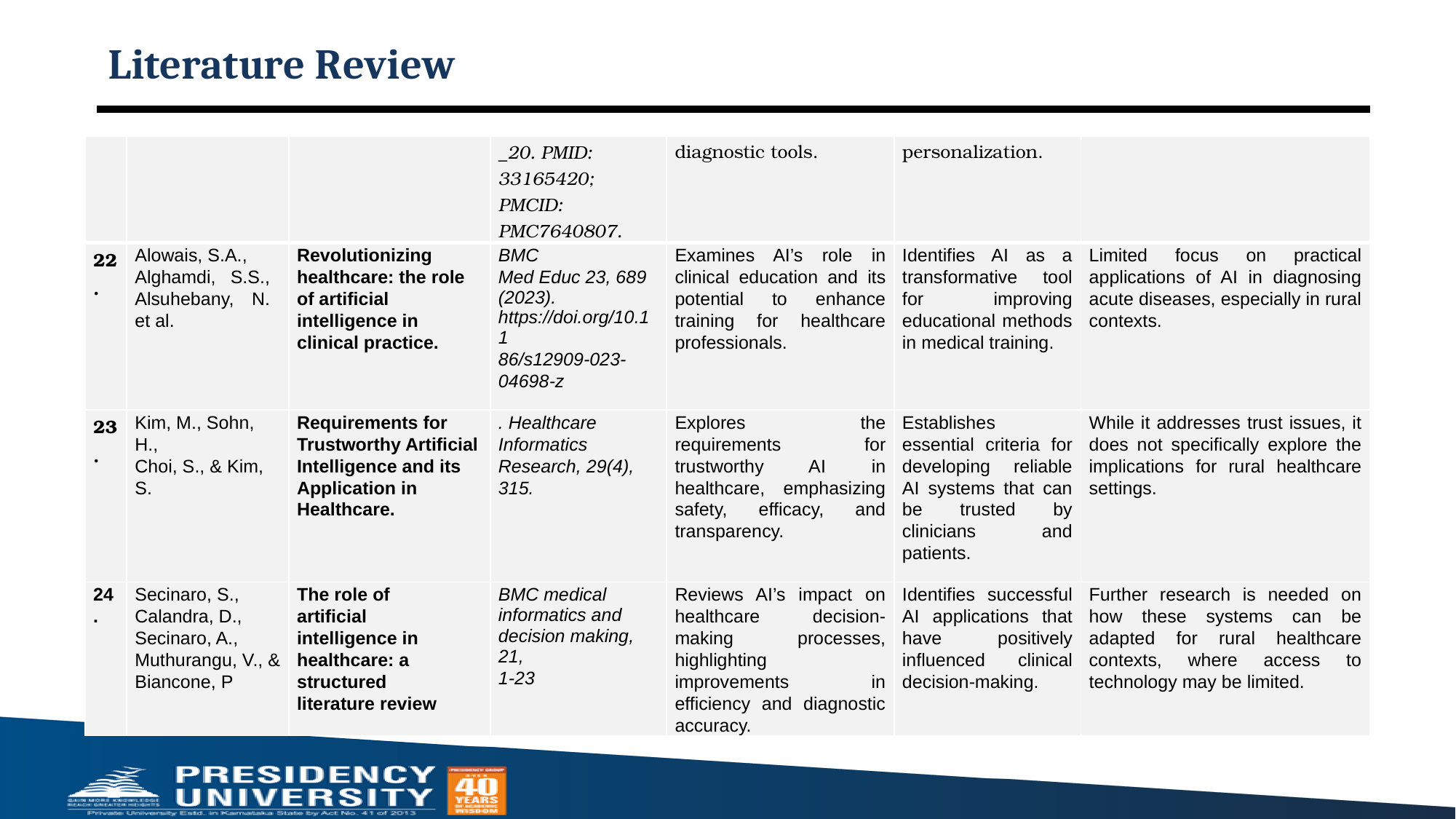

# Literature Review

|  |  |  | \_20. PMID: 33165420; PMCID: PMC7640807. | diagnostic tools. | personalization. |  |
| --- | --- | --- | --- | --- | --- | --- |
| 22. | Alowais, S.A., Alghamdi, S.S., Alsuhebany, N. et al. | Revolutionizing healthcare: the role of artificial intelligence in clinical practice. | BMC Med Educ 23, 689 (2023). https://doi.org/10.11 86/s12909-023- 04698-z | Examines AI’s role in clinical education and its potential to enhance training for healthcare professionals. | Identifies AI as a transformative tool for improving educational methods in medical training. | Limited focus on practical applications of AI in diagnosing acute diseases, especially in rural contexts. |
| 23. | Kim, M., Sohn, H., Choi, S., & Kim, S. | Requirements for Trustworthy Artificial Intelligence and its Application in Healthcare. | . Healthcare Informatics Research, 29(4), 315. | Explores the requirements for trustworthy AI in healthcare, emphasizing safety, efficacy, and transparency. | Establishes essential criteria for developing reliable AI systems that can be trusted by clinicians and patients. | While it addresses trust issues, it does not specifically explore the implications for rural healthcare settings. |
| 24. | Secinaro, S., Calandra, D., Secinaro, A., Muthurangu, V., & Biancone, P | The role of artificial intelligence in healthcare: a structured literature review | BMC medical informatics and decision making, 21, 1-23 | Reviews AI’s impact on healthcare decision-making processes, highlighting improvements in efficiency and diagnostic accuracy. | Identifies successful AI applications that have positively influenced clinical decision-making. | Further research is needed on how these systems can be adapted for rural healthcare contexts, where access to technology may be limited. |